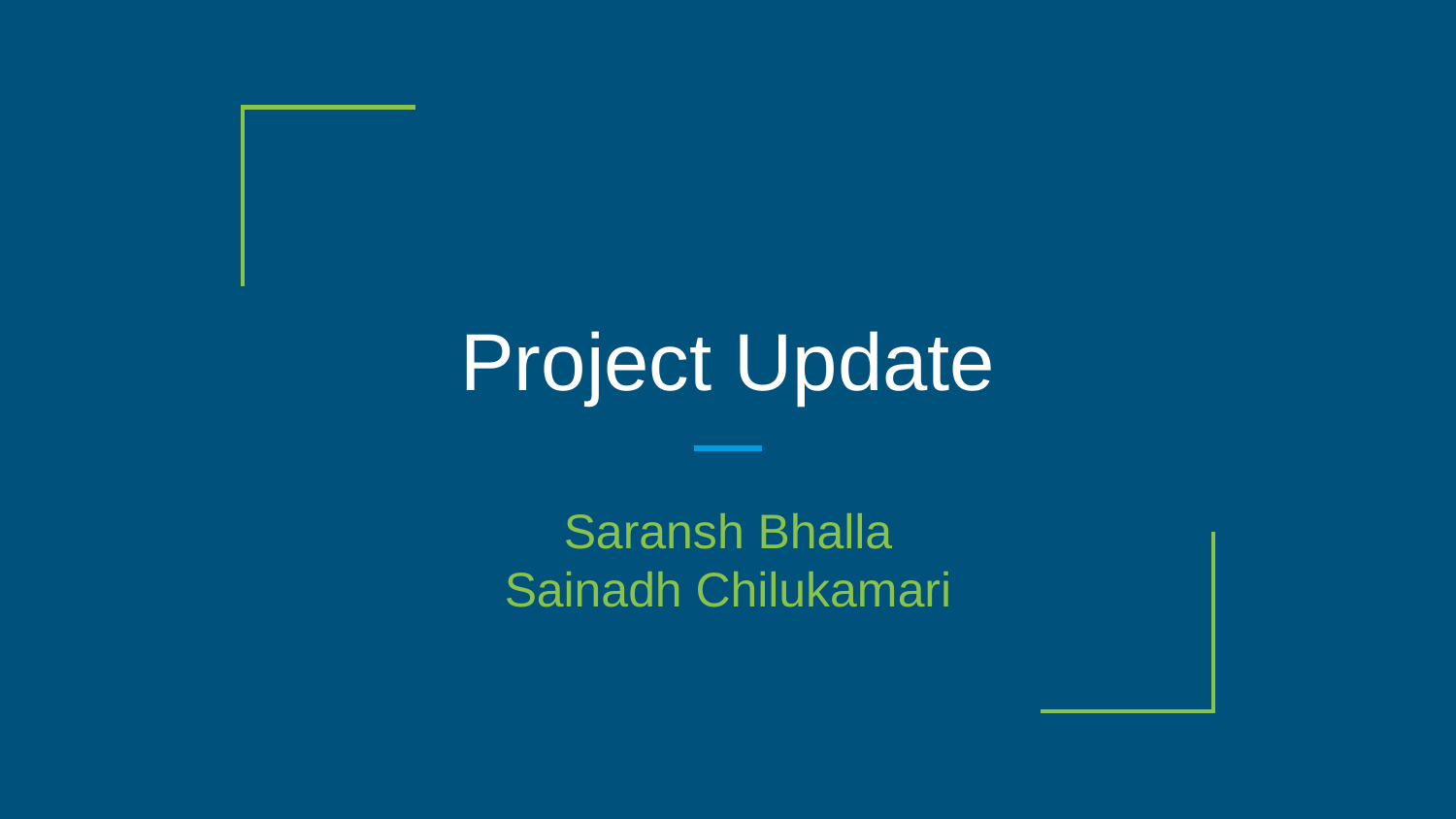

# Project Update
Saransh Bhalla
Sainadh Chilukamari